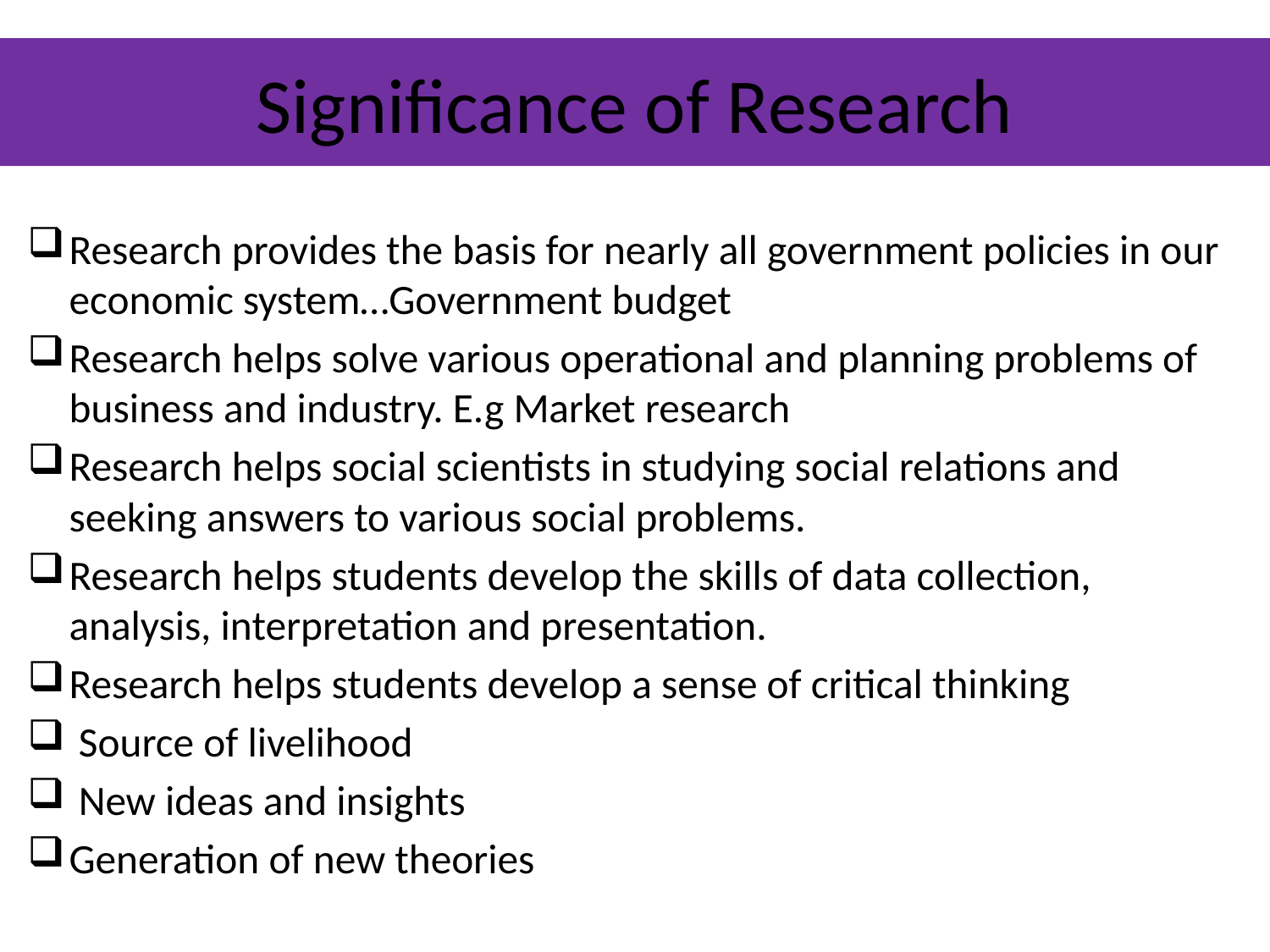

# Significance of Research
Research provides the basis for nearly all government policies in our economic system…Government budget
Research helps solve various operational and planning problems of business and industry. E.g Market research
Research helps social scientists in studying social relations and seeking answers to various social problems.
Research helps students develop the skills of data collection, analysis, interpretation and presentation.
Research helps students develop a sense of critical thinking
 Source of livelihood
 New ideas and insights
Generation of new theories